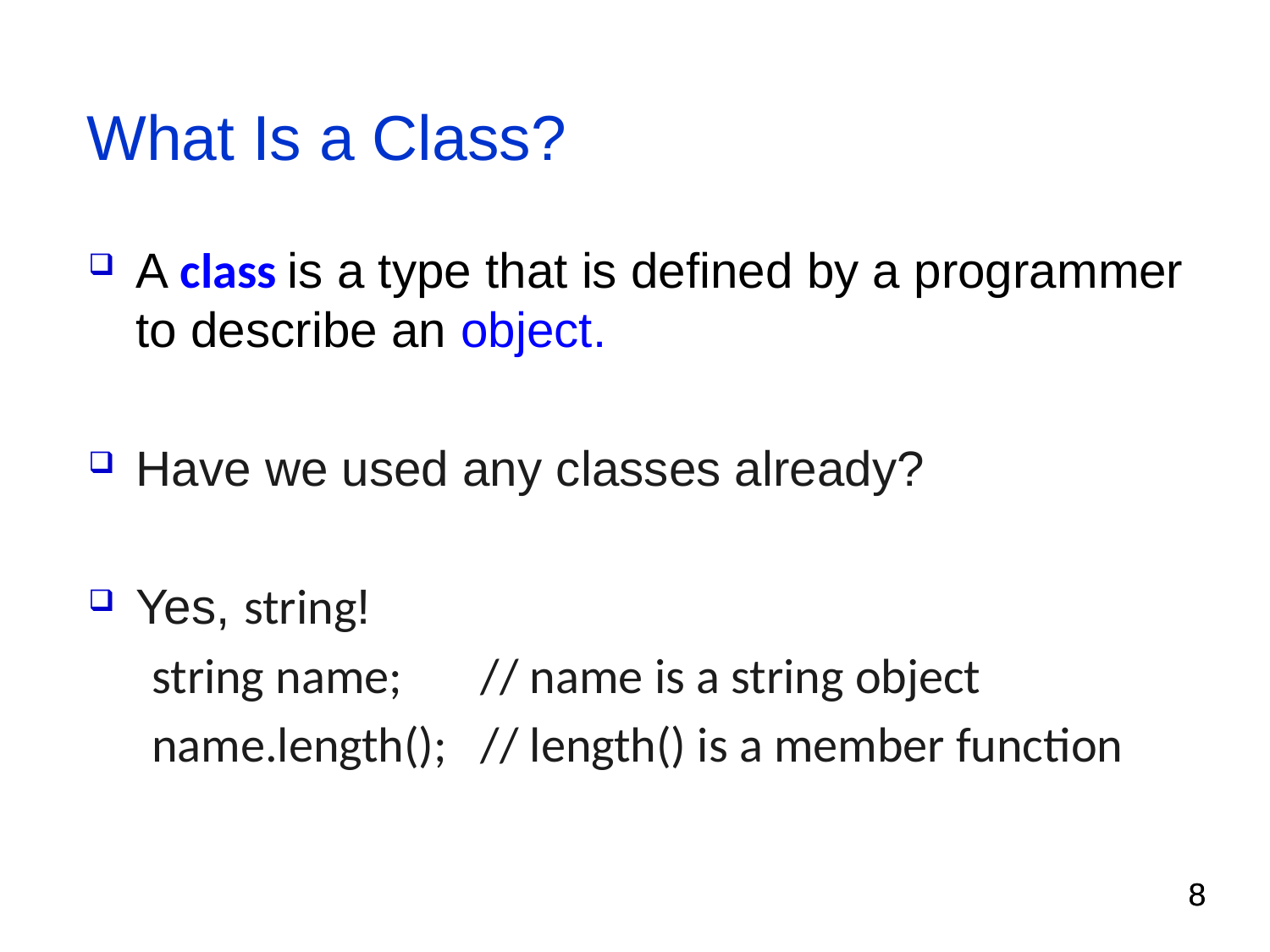

# What Is a Class?
A class is a type that is defined by a programmer to describe an object.

Have we used any classes already?

Yes, string!
string name;       // name is a string object
name.length();   // length() is a member function